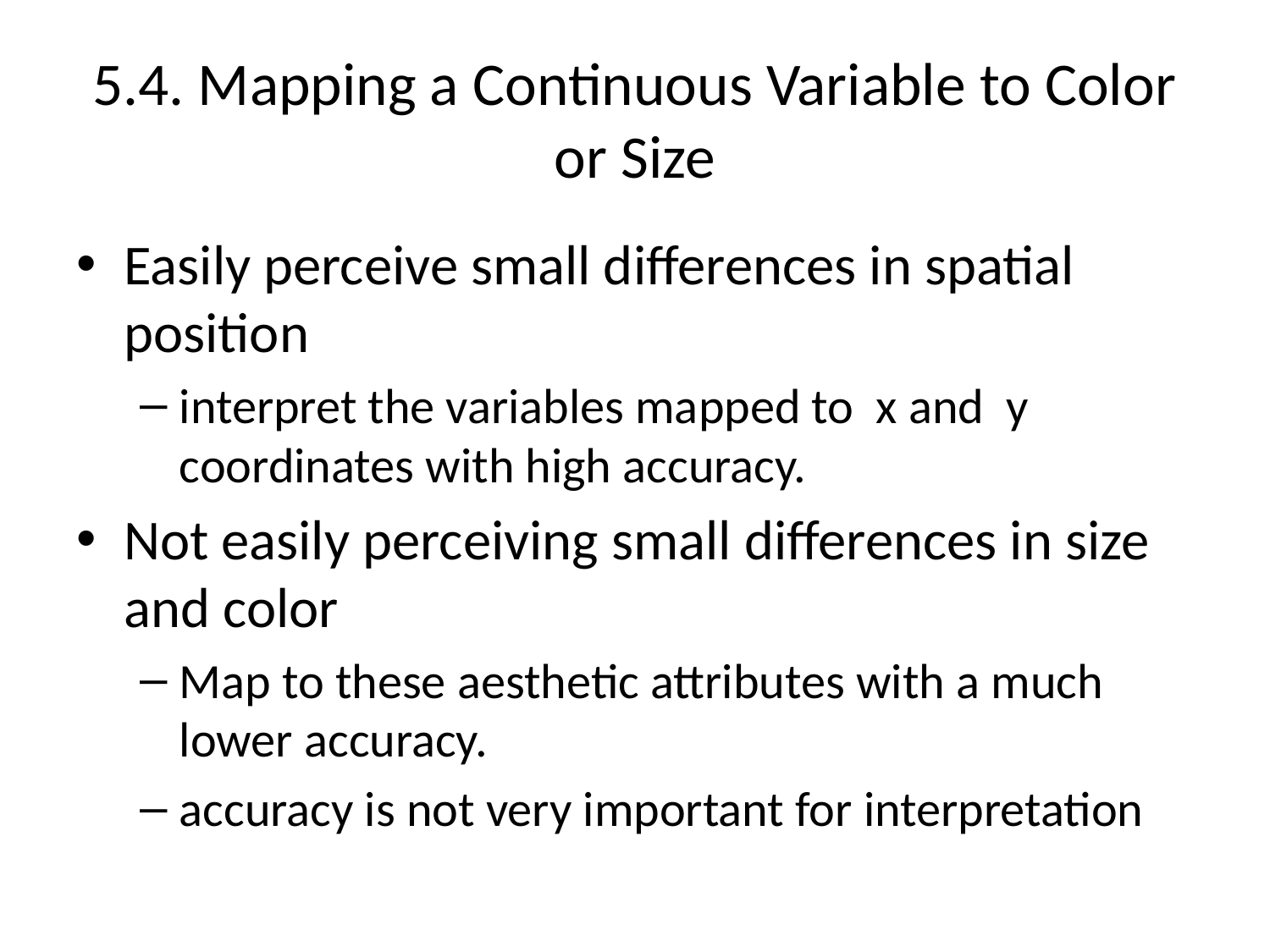

# 5.4. Mapping a Continuous Variable to Color or Size
Easily perceive small differences in spatial position
interpret the variables mapped to  x and  y coordinates with high accuracy.
Not easily perceiving small differences in size and color
Map to these aesthetic attributes with a much lower accuracy.
accuracy is not very important for interpretation